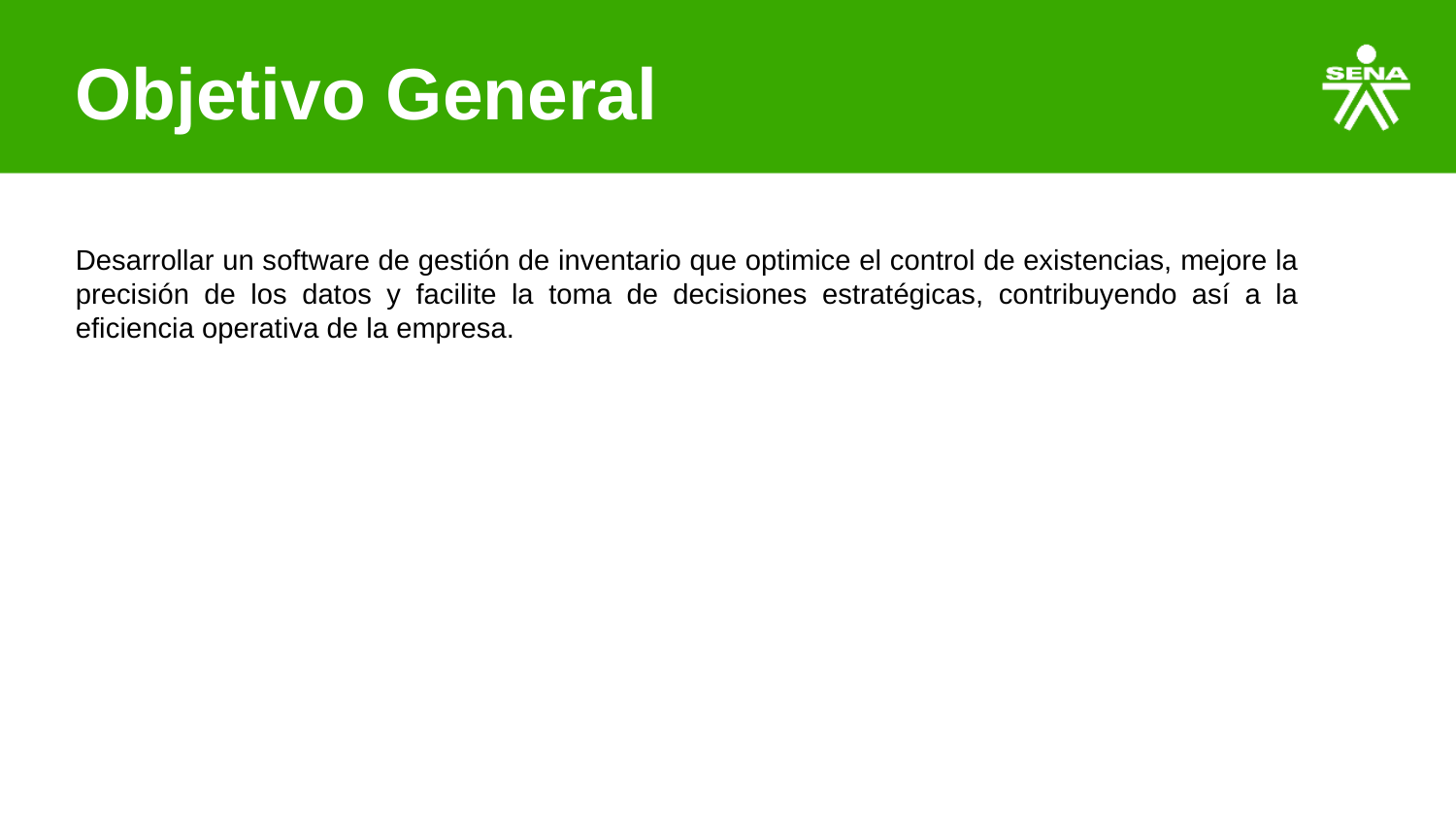

Objetivo General
Desarrollar un software de gestión de inventario que optimice el control de existencias, mejore la precisión de los datos y facilite la toma de decisiones estratégicas, contribuyendo así a la eficiencia operativa de la empresa.